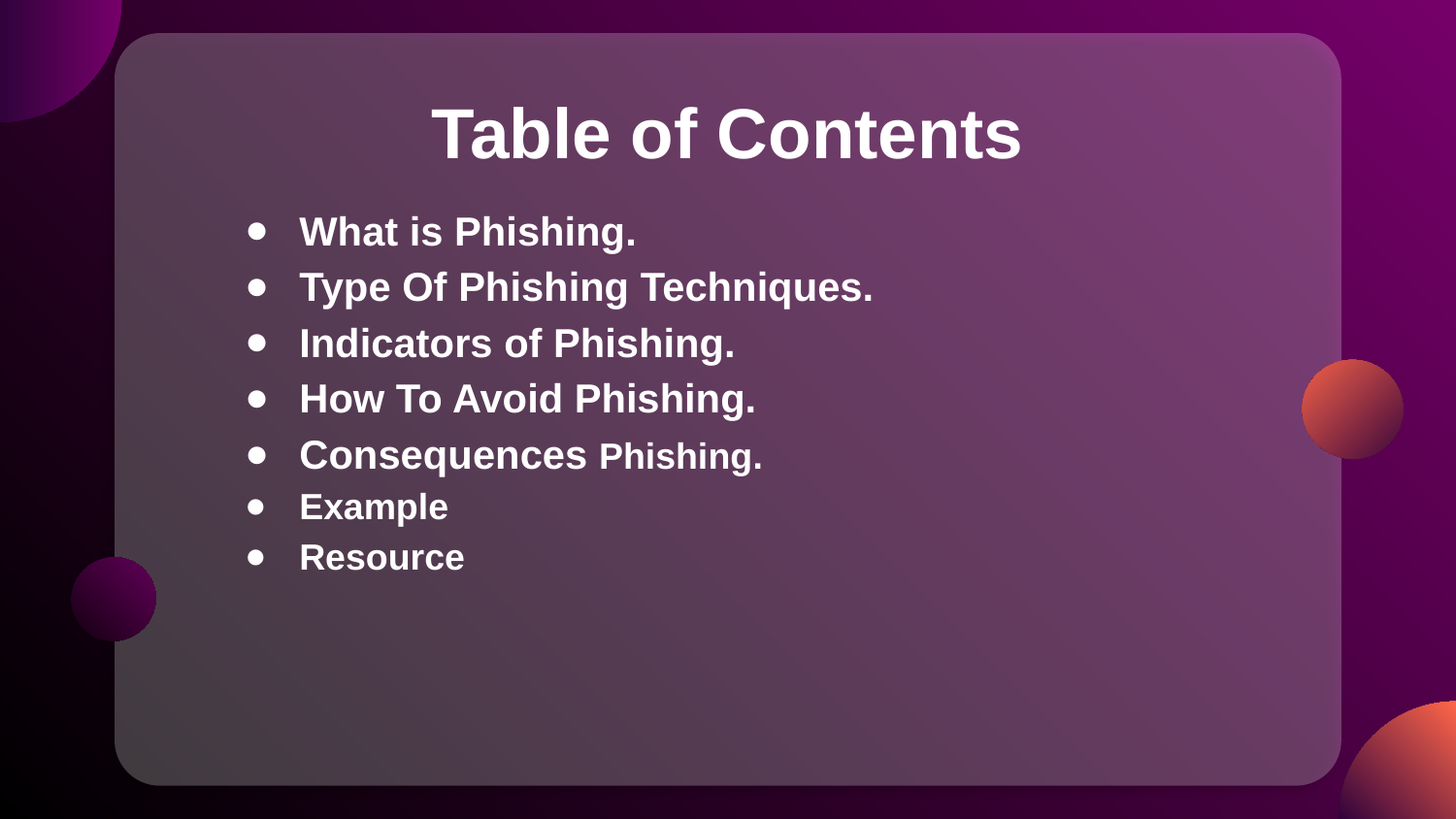

# Table of Contents
What is Phishing.
Type Of Phishing Techniques.
Indicators of Phishing.
How To Avoid Phishing.
Consequences Phishing.
Example
Resource